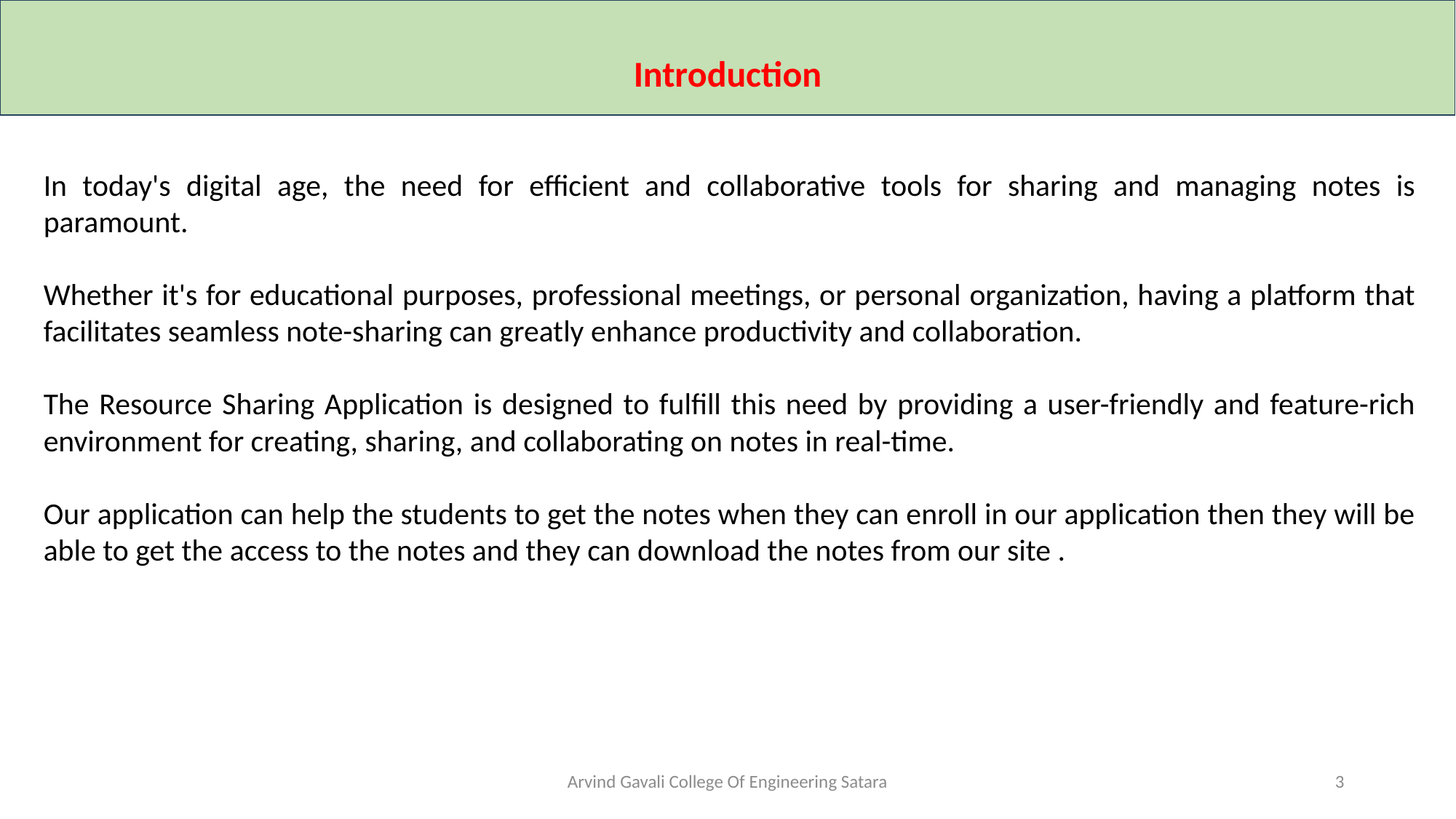

Introduction
In today's digital age, the need for efficient and collaborative tools for sharing and managing notes is paramount.

Whether it's for educational purposes, professional meetings, or personal organization, having a platform that facilitates seamless note-sharing can greatly enhance productivity and collaboration.

The Resource Sharing Application is designed to fulfill this need by providing a user-friendly and feature-rich environment for creating, sharing, and collaborating on notes in real-time.

Our application can help the students to get the notes when they can enroll in our application then they will be able to get the access to the notes and they can download the notes from our site .

Arvind Gavali College Of Engineering Satara
3